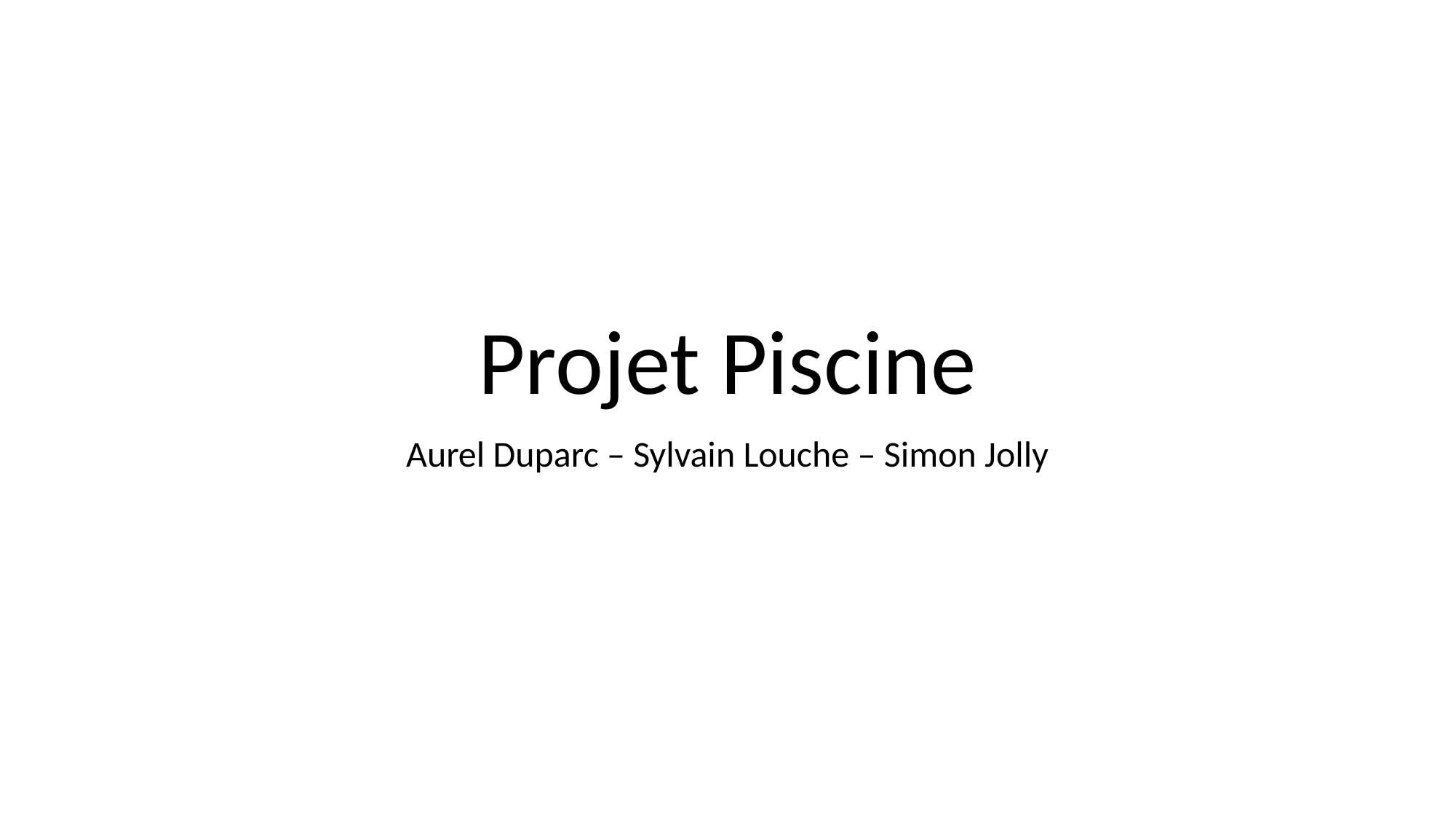

# Projet Piscine
Aurel Duparc – Sylvain Louche – Simon Jolly